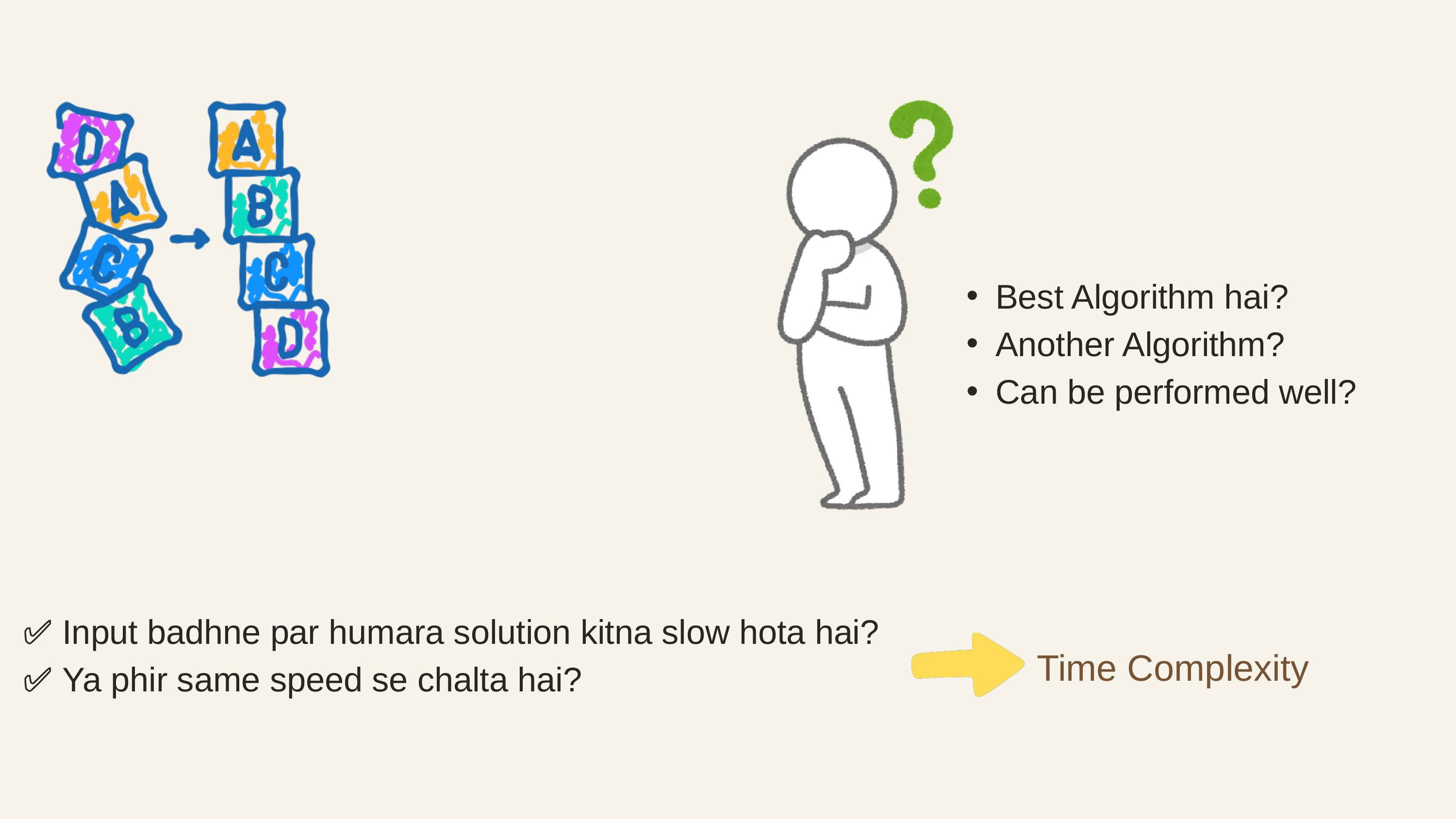

Best Algorithm hai?
Another Algorithm?
Can be performed well?
✅ Input badhne par humara solution kitna slow hota hai?
✅ Ya phir same speed se chalta hai?

Time Complexity